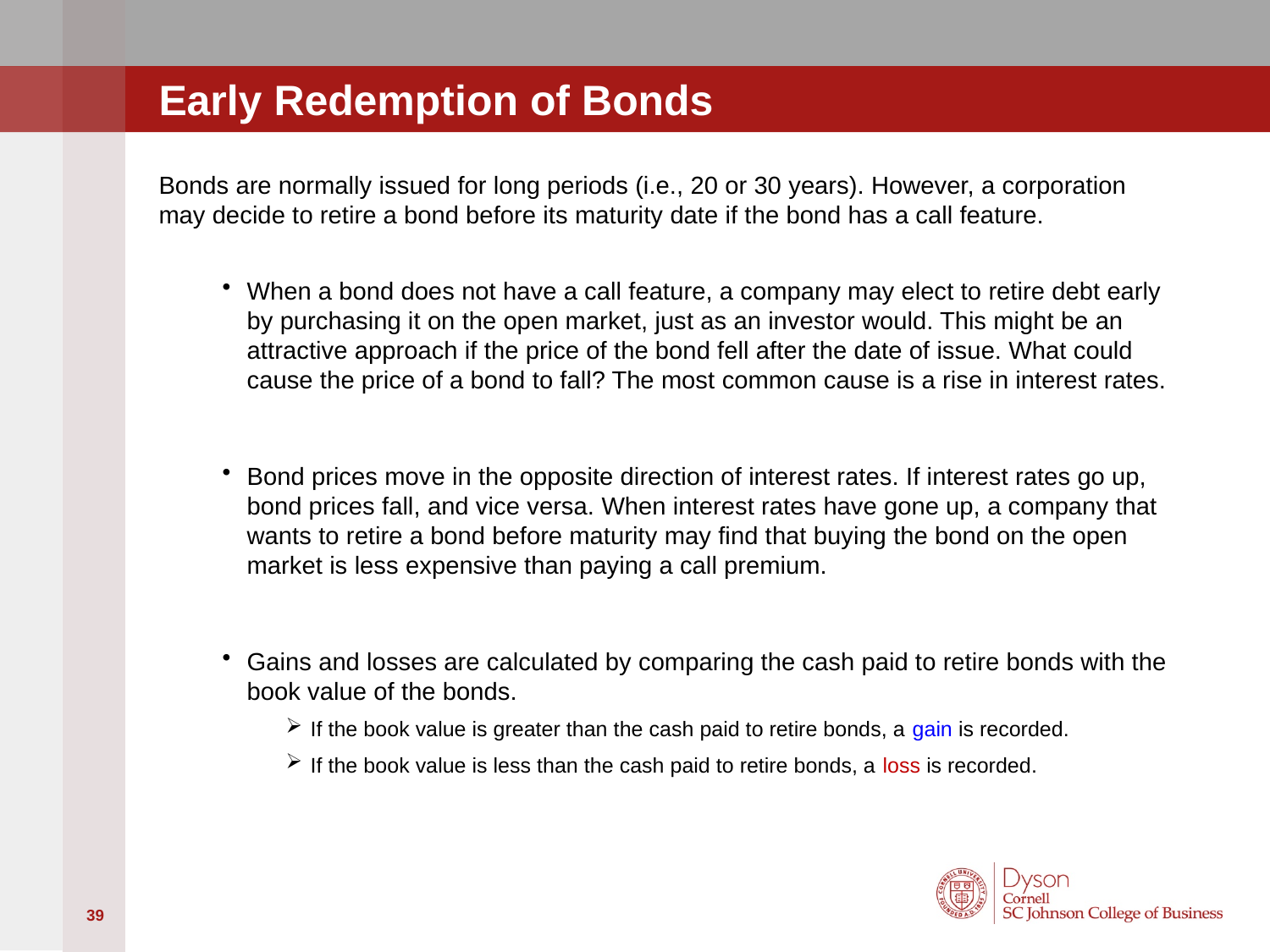

# Early Redemption of Bonds
Bonds are normally issued for long periods (i.e., 20 or 30 years). However, a corporation may decide to retire a bond before its maturity date if the bond has a call feature.

When a bond does not have a call feature, a company may elect to retire debt early by purchasing it on the open market, just as an investor would. This might be an attractive approach if the price of the bond fell after the date of issue. What could cause the price of a bond to fall? The most common cause is a rise in interest rates.

Bond prices move in the opposite direction of interest rates. If interest rates go up, bond prices fall, and vice versa. When interest rates have gone up, a company that wants to retire a bond before maturity may find that buying the bond on the open market is less expensive than paying a call premium.

Gains and losses are calculated by comparing the cash paid to retire bonds with the book value of the bonds.
If the book value is greater than the cash paid to retire bonds, a gain is recorded.
If the book value is less than the cash paid to retire bonds, a loss is recorded.

39